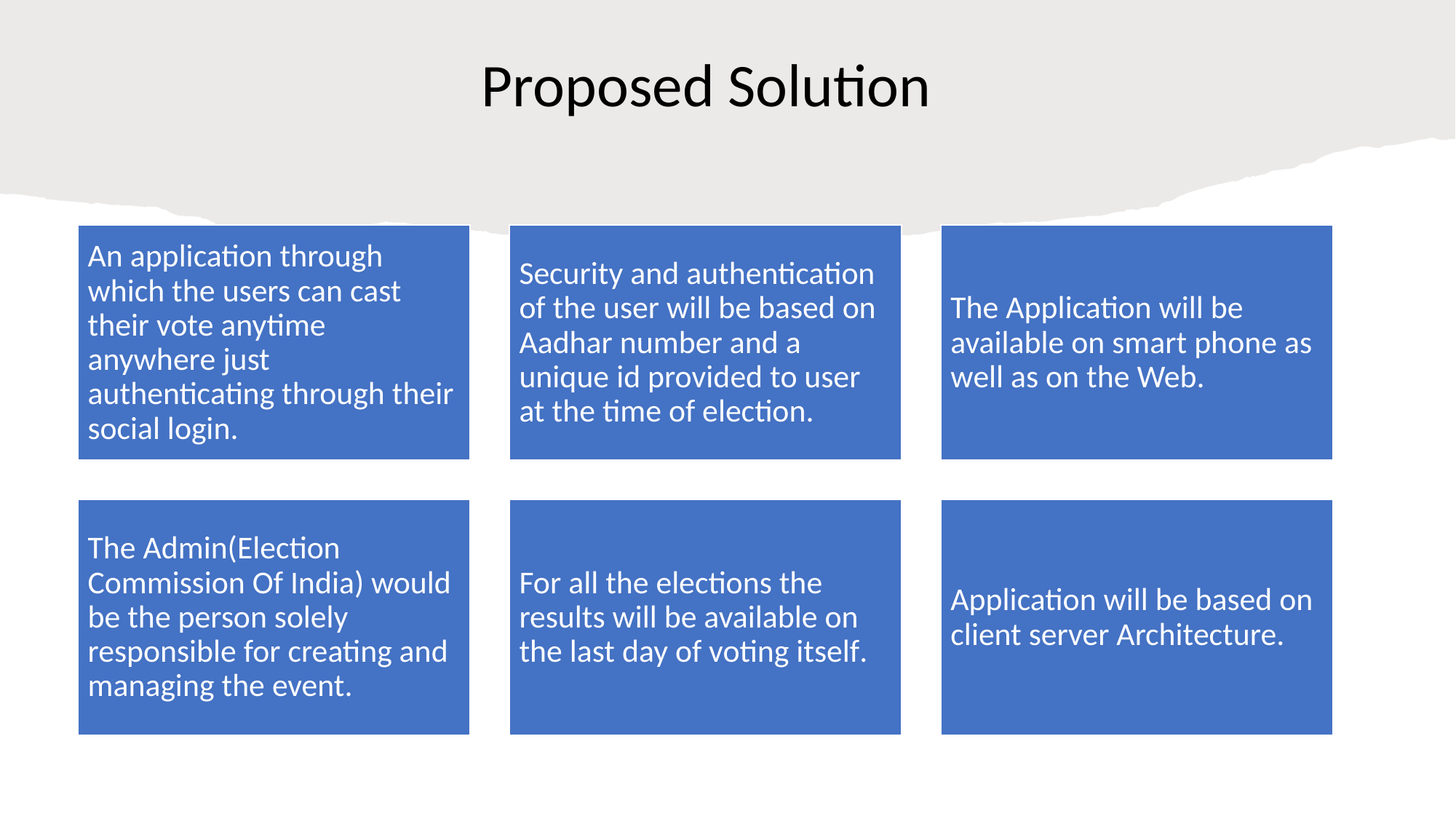

# Proposed Solution
An application through which the users can cast their vote anytime anywhere just authenticating through their social login.
Security and authentication of the user will be based on Aadhar number and a unique id provided to user at the time of election.
The Application will be available on smart phone as well as on the Web.
The Admin(Election Commission Of India) would be the person solely responsible for creating and managing the event.
For all the elections the results will be available on the last day of voting itself.
Application will be based on client server Architecture.